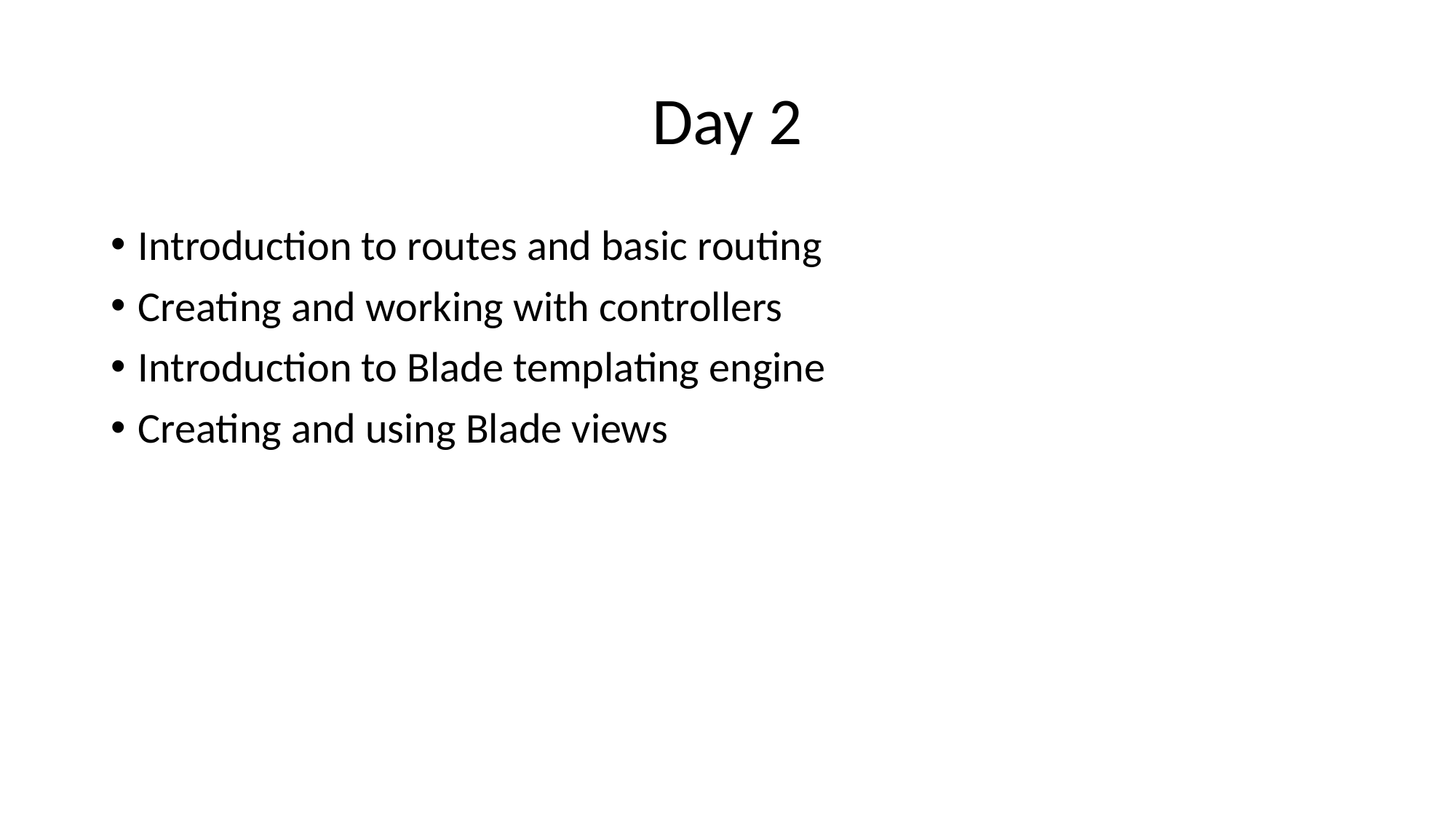

# Day 2
Introduction to routes and basic routing
Creating and working with controllers
Introduction to Blade templating engine
Creating and using Blade views